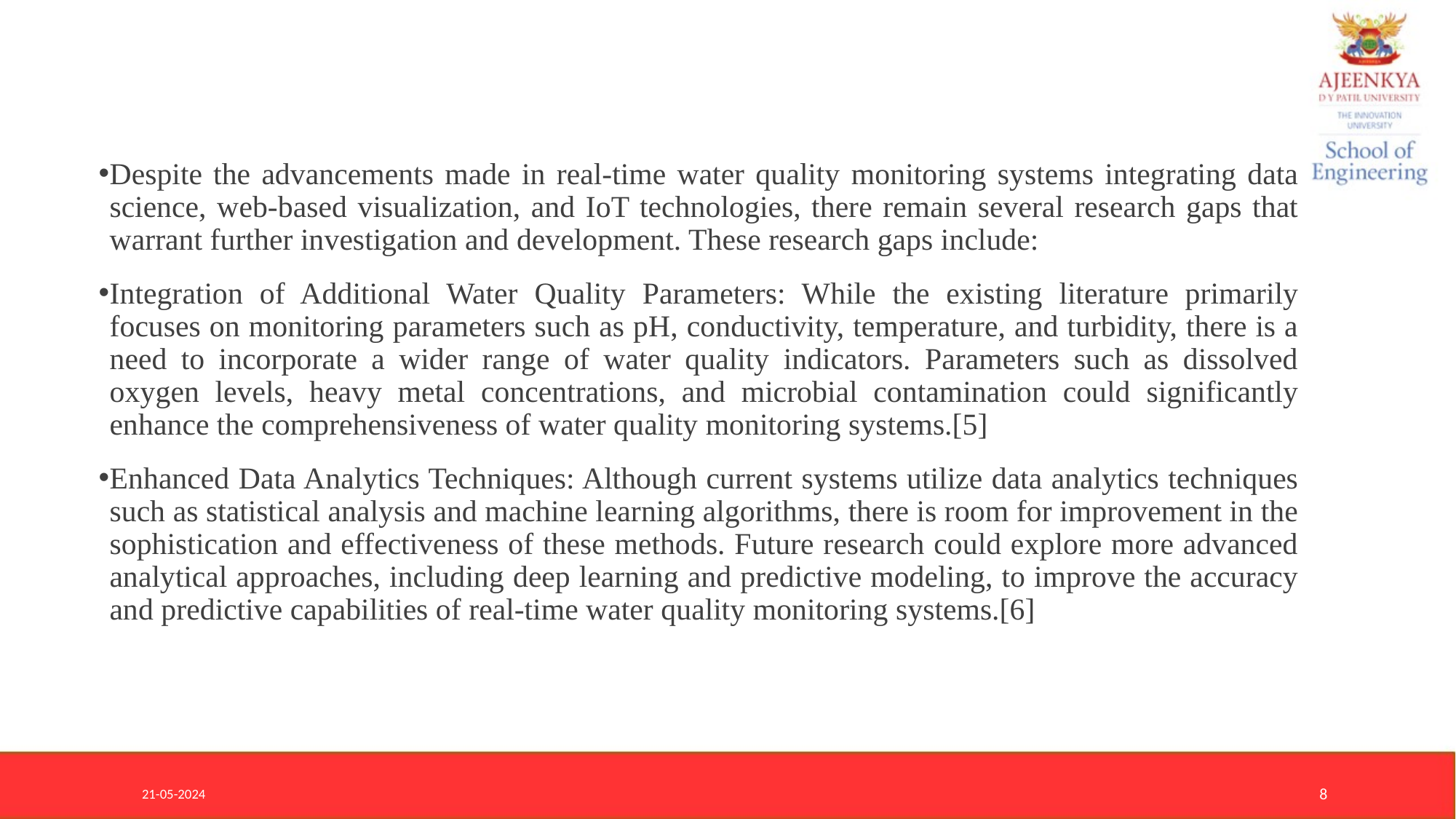

Despite the advancements made in real-time water quality monitoring systems integrating data science, web-based visualization, and IoT technologies, there remain several research gaps that warrant further investigation and development. These research gaps include:
Integration of Additional Water Quality Parameters: While the existing literature primarily focuses on monitoring parameters such as pH, conductivity, temperature, and turbidity, there is a need to incorporate a wider range of water quality indicators. Parameters such as dissolved oxygen levels, heavy metal concentrations, and microbial contamination could significantly enhance the comprehensiveness of water quality monitoring systems.[5]
Enhanced Data Analytics Techniques: Although current systems utilize data analytics techniques such as statistical analysis and machine learning algorithms, there is room for improvement in the sophistication and effectiveness of these methods. Future research could explore more advanced analytical approaches, including deep learning and predictive modeling, to improve the accuracy and predictive capabilities of real-time water quality monitoring systems.[6]

21-05-2024
8